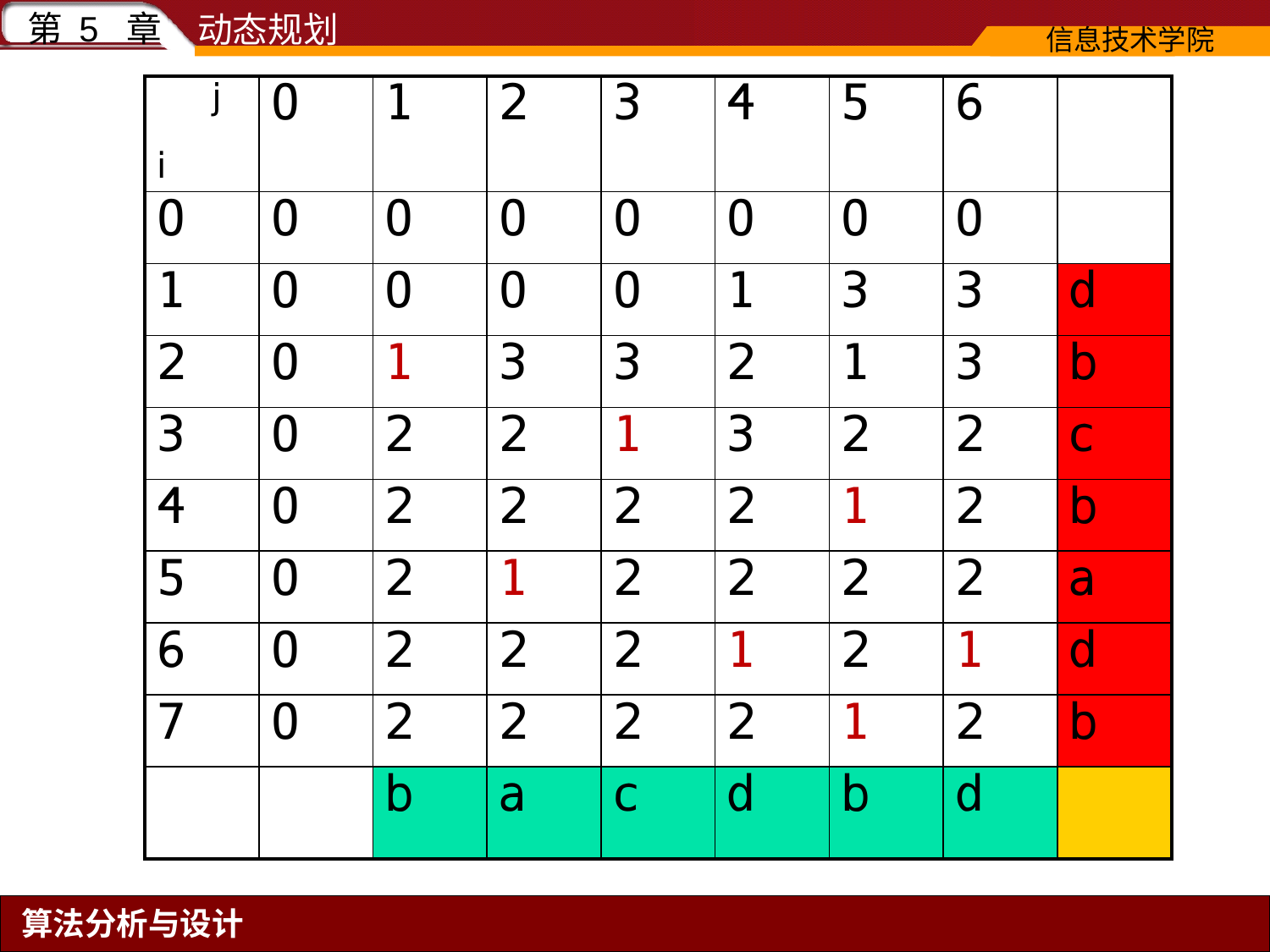

| j i | 0 | 1 | 2 | 3 | 4 | 5 | 6 |  |
| --- | --- | --- | --- | --- | --- | --- | --- | --- |
| 0 | 0 | 0 | 0 | 0 | 0 | 0 | 0 |  |
| 1 | 0 | 0 | 0 | 0 | 1 | 3 | 3 | d |
| 2 | 0 | 1 | 3 | 3 | 2 | 1 | 3 | b |
| 3 | 0 | 2 | 2 | 1 | 3 | 2 | 2 | c |
| 4 | 0 | 2 | 2 | 2 | 2 | 1 | 2 | b |
| 5 | 0 | 2 | 1 | 2 | 2 | 2 | 2 | a |
| 6 | 0 | 2 | 2 | 2 | 1 | 2 | 1 | d |
| 7 | 0 | 2 | 2 | 2 | 2 | 1 | 2 | b |
|  |  | b | a | c | d | b | d |  |